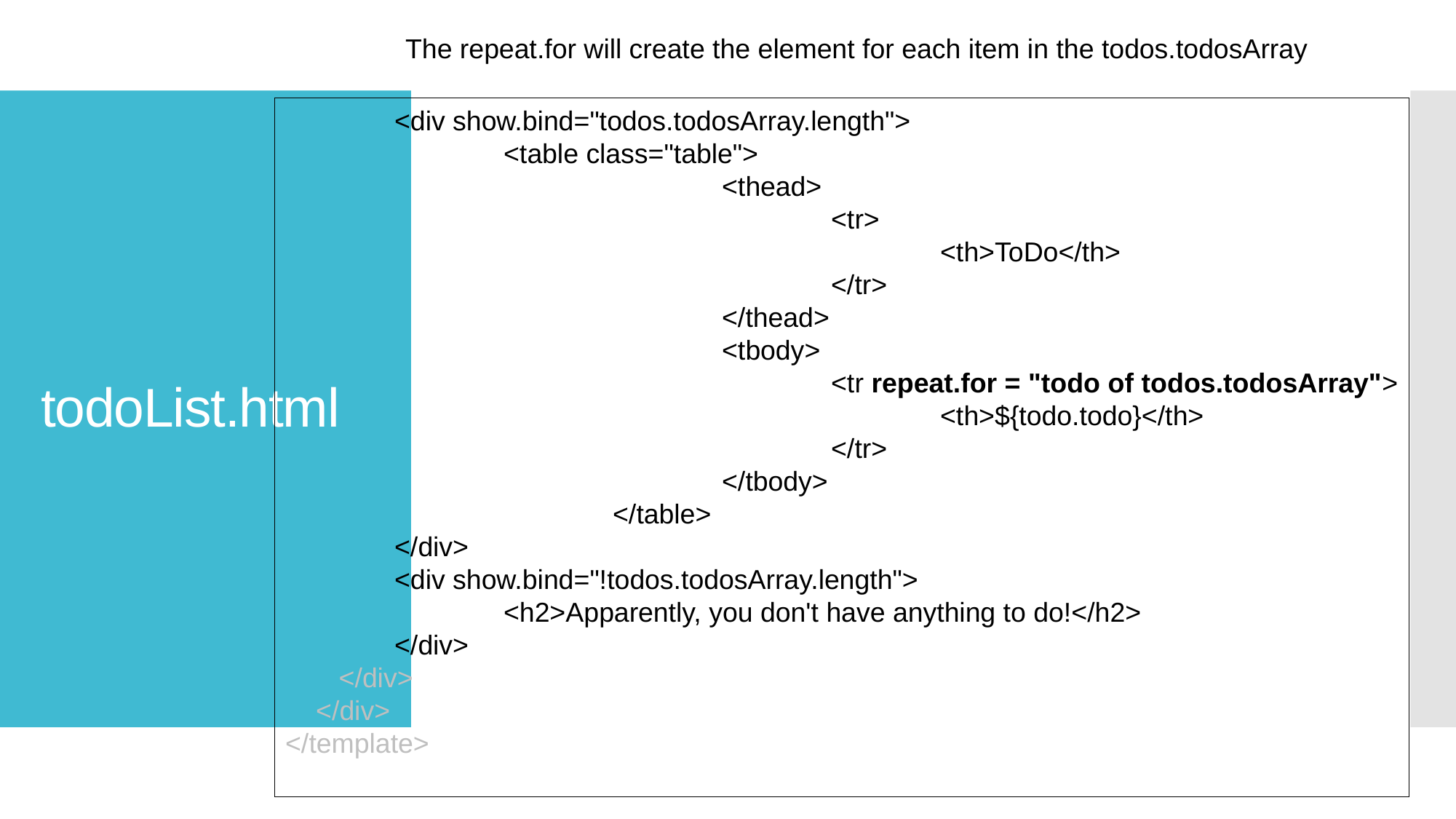

The repeat.for will create the element for each item in the todos.todosArray
	<div show.bind="todos.todosArray.length">
		<table class="table">
				<thead>
					<tr>
						<th>ToDo</th>
					</tr>
				</thead>
				<tbody>
					<tr repeat.for = "todo of todos.todosArray">
						<th>${todo.todo}</th>
					</tr>
				</tbody>
			</table>
	</div>
	<div show.bind="!todos.todosArray.length">
		<h2>Apparently, you don't have anything to do!</h2>
	</div>
       </div>
    </div>
</template>

# todoList.html